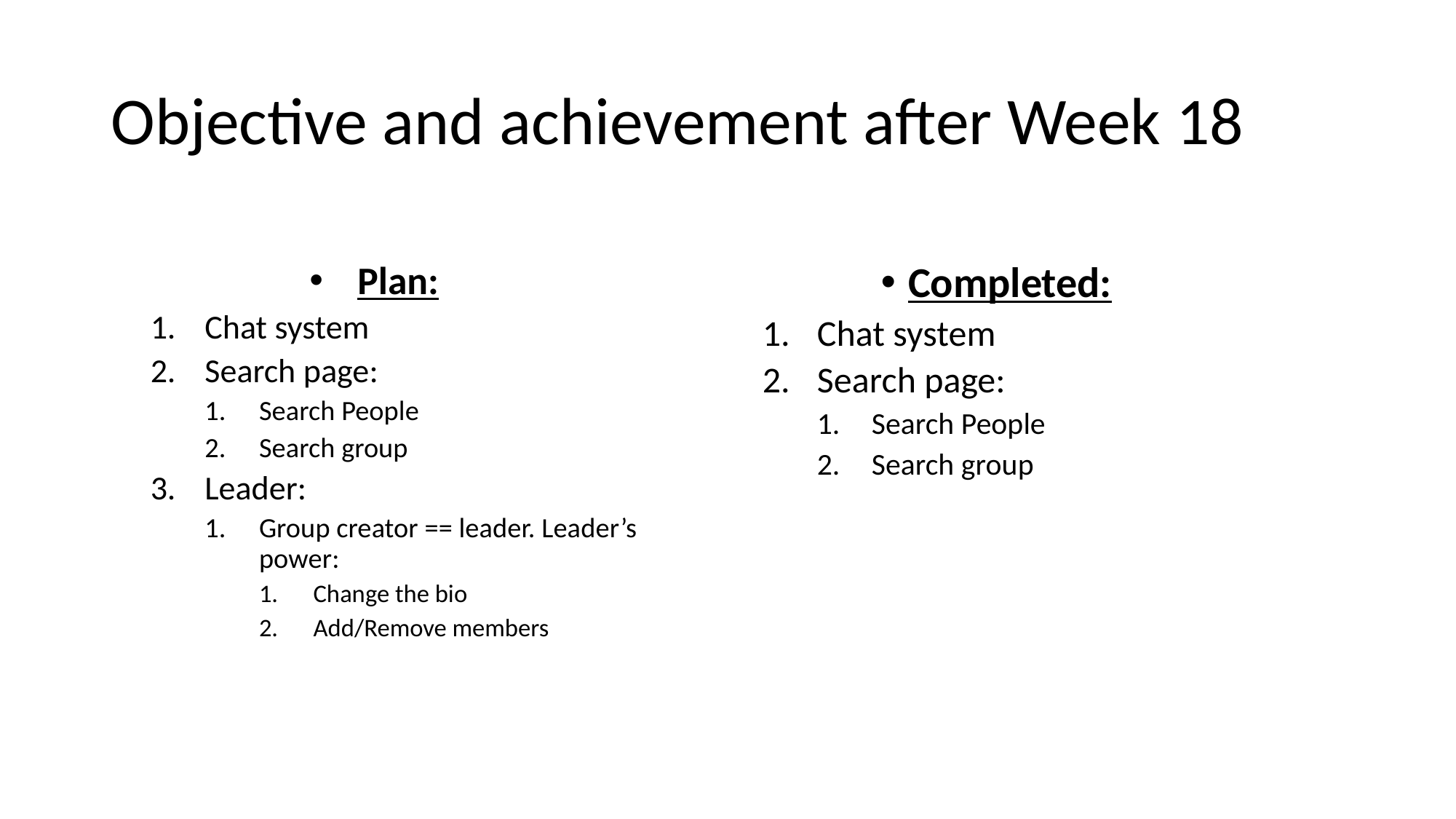

# Objective and achievement after Week 18
Plan:
Chat system
Search page:
Search People
Search group
Leader:
Group creator == leader. Leader’s power:
Change the bio
Add/Remove members

Completed:
Chat system
Search page:
Search People
Search group